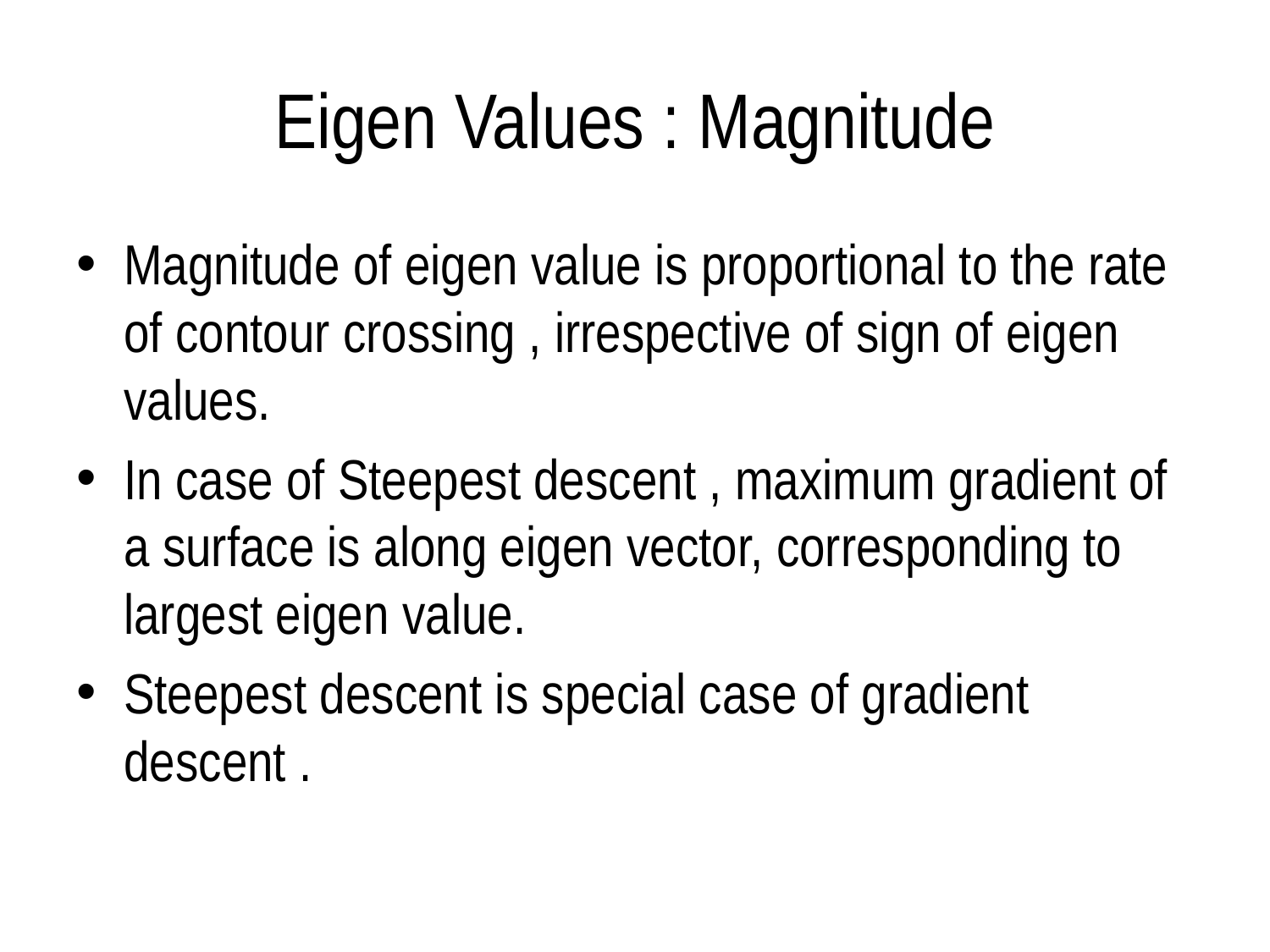

# Eigen Values : Magnitude
Magnitude of eigen value is proportional to the rate of contour crossing , irrespective of sign of eigen values.
In case of Steepest descent , maximum gradient of a surface is along eigen vector, corresponding to largest eigen value.
Steepest descent is special case of gradient descent .